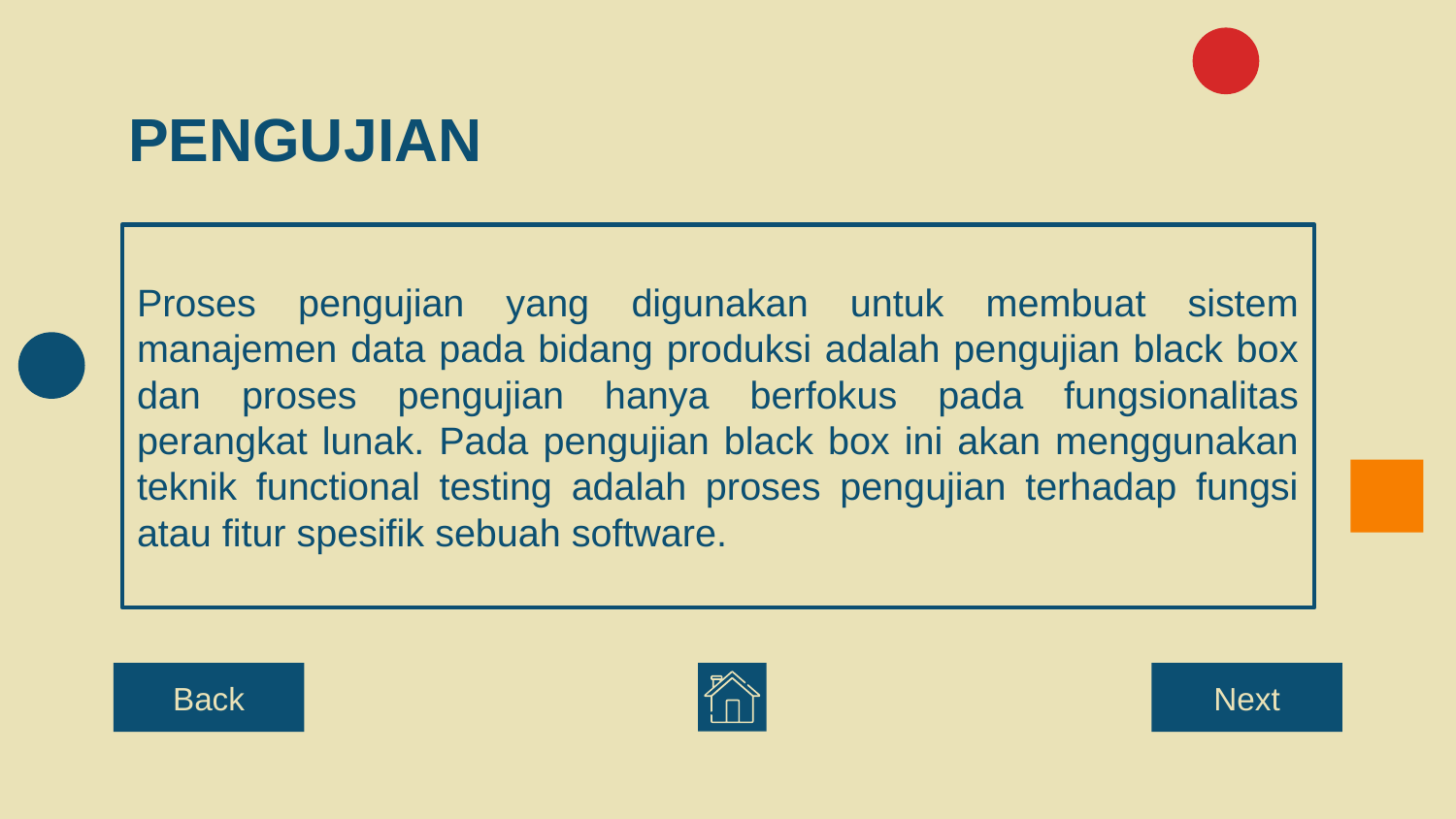

# PENGUJIAN
Proses pengujian yang digunakan untuk membuat sistem manajemen data pada bidang produksi adalah pengujian black box dan proses pengujian hanya berfokus pada fungsionalitas perangkat lunak. Pada pengujian black box ini akan menggunakan teknik functional testing adalah proses pengujian terhadap fungsi atau fitur spesifik sebuah software.
Back

Next